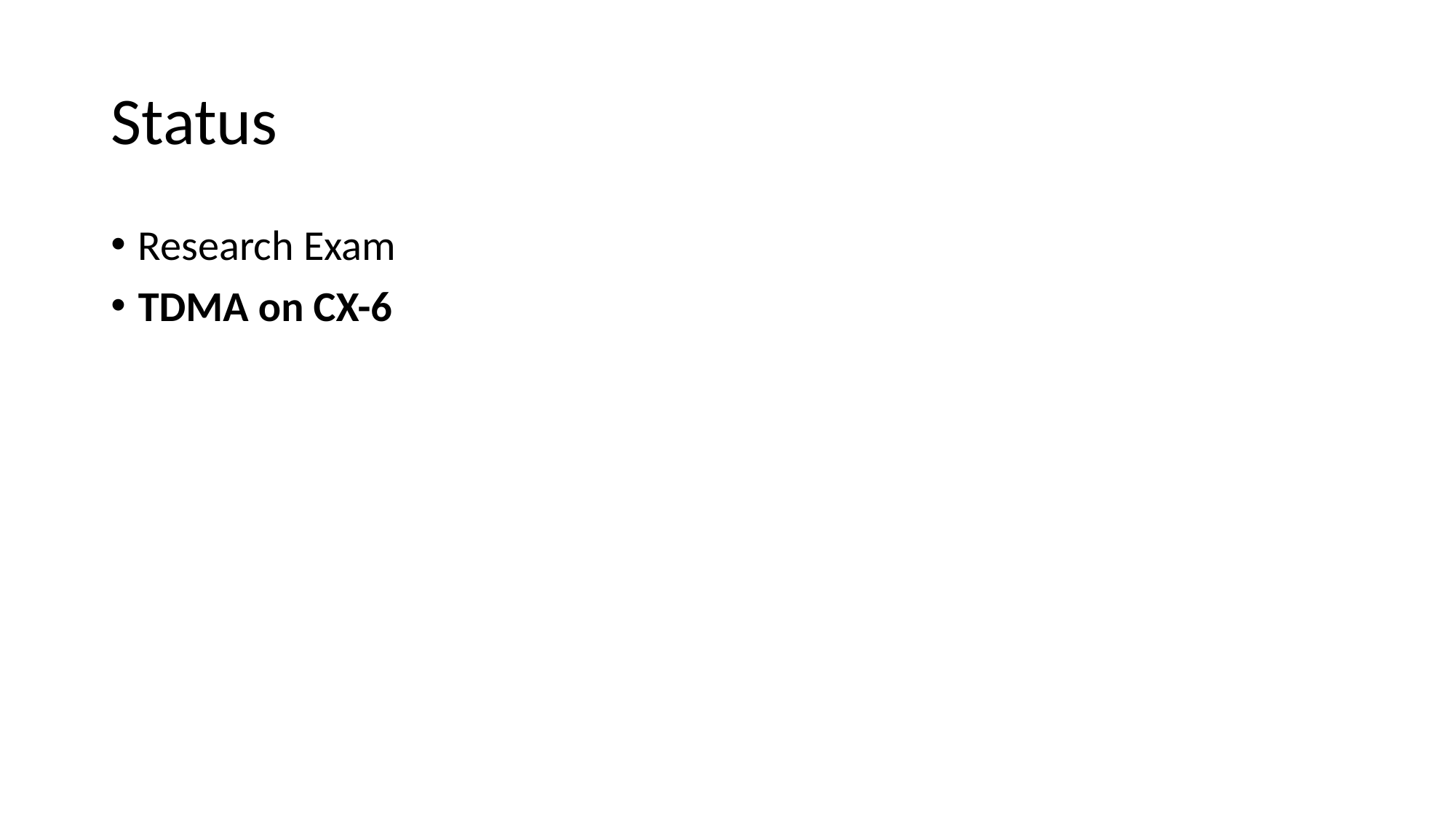

# Status
Research Exam
TDMA on CX-6